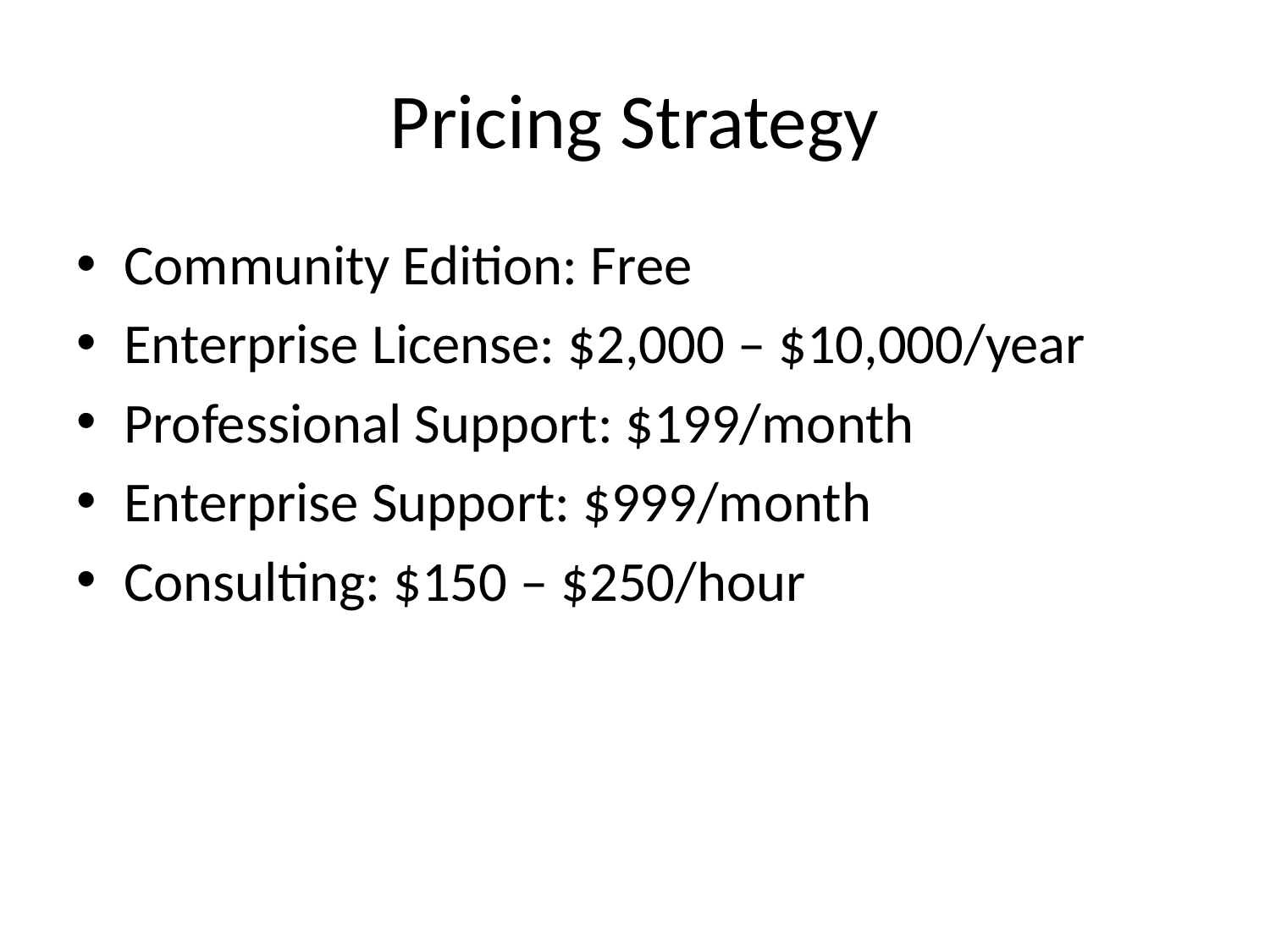

# Pricing Strategy
Community Edition: Free
Enterprise License: $2,000 – $10,000/year
Professional Support: $199/month
Enterprise Support: $999/month
Consulting: $150 – $250/hour